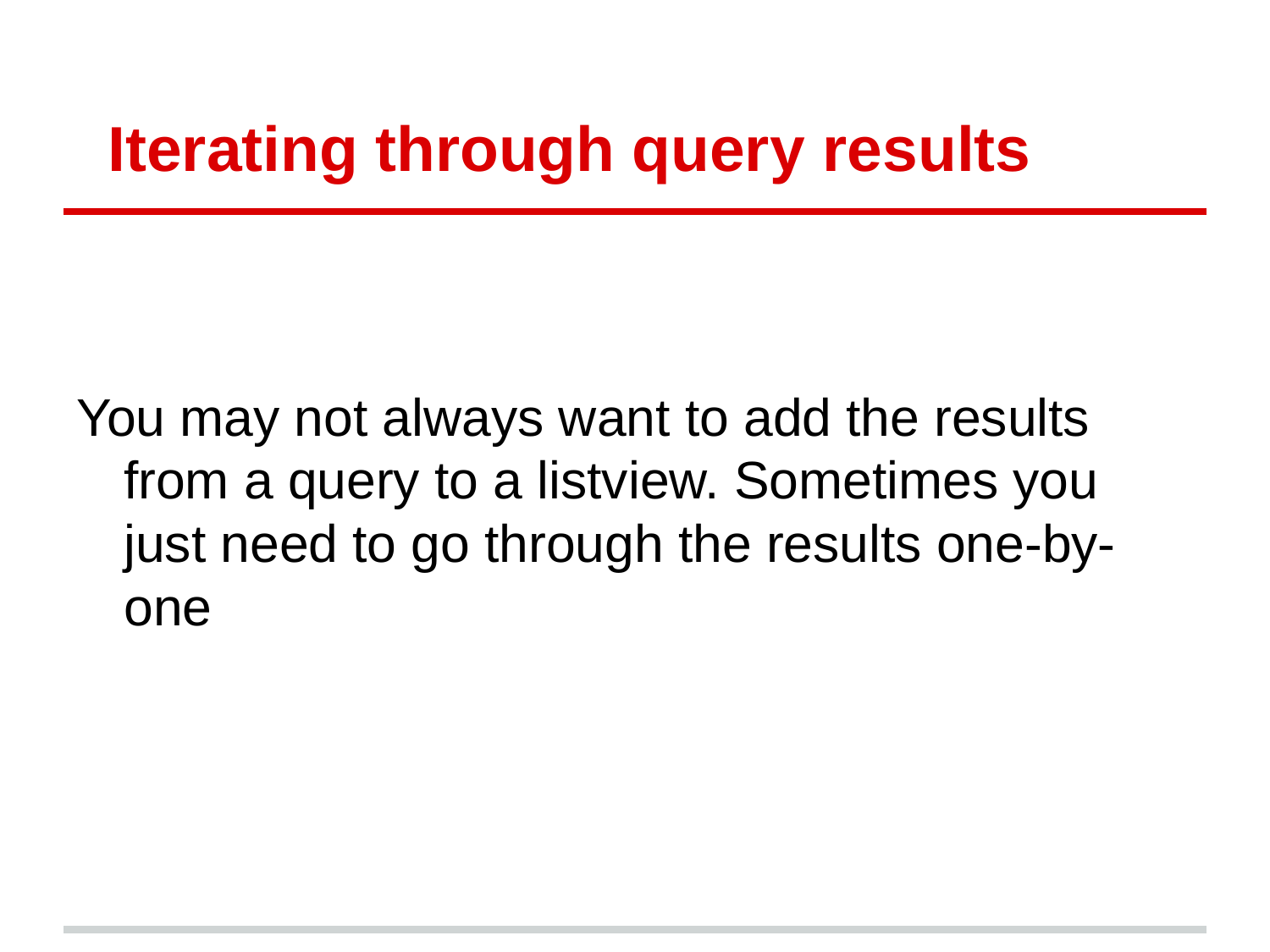

# Iterating through query results

You may not always want to add the results from a query to a listview. Sometimes you just need to go through the results one-by-one